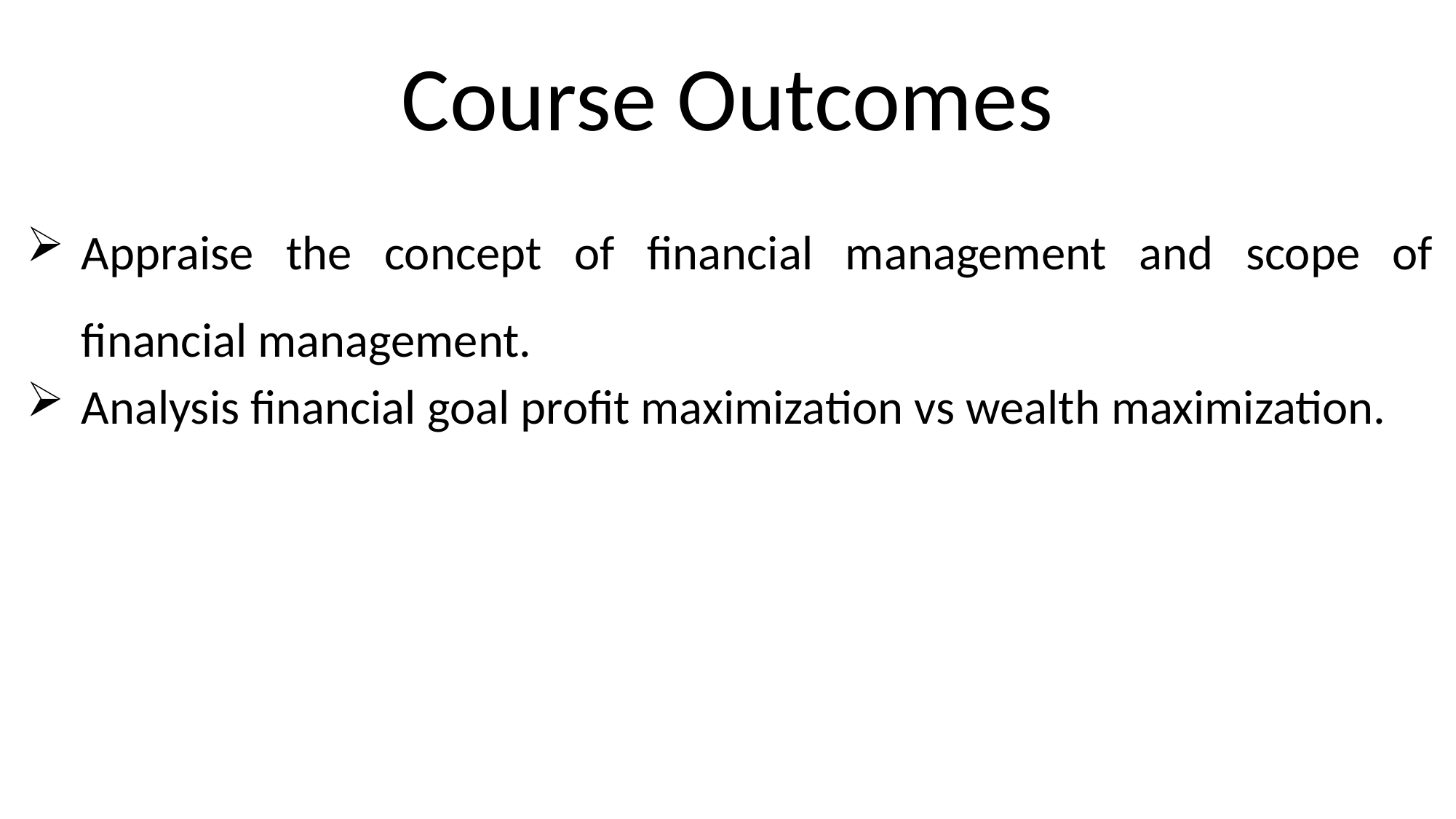

# Course Outcomes
Appraise the concept of financial management and scope of financial management.
Analysis financial goal profit maximization vs wealth maximization.